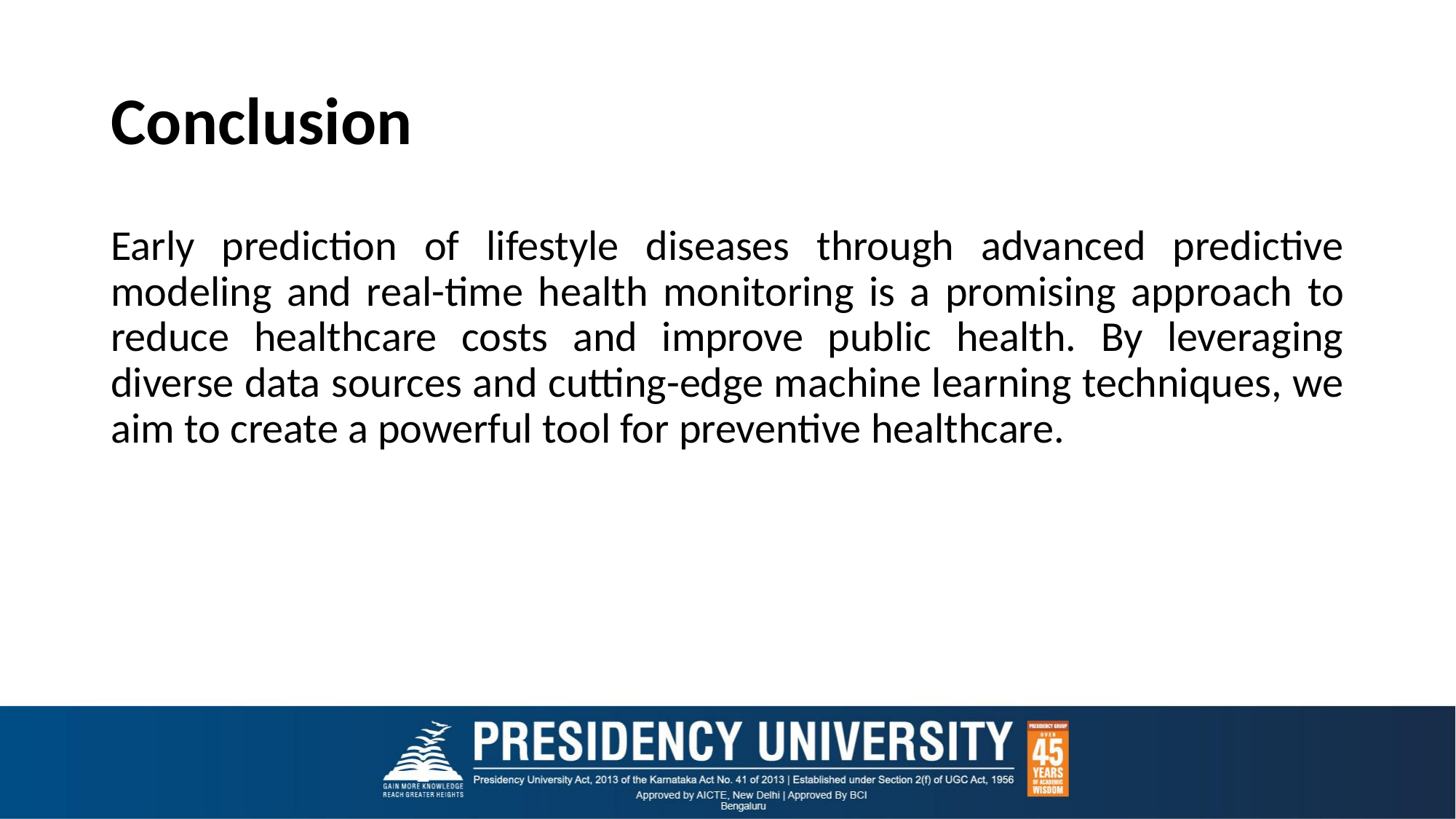

# Conclusion
Early prediction of lifestyle diseases through advanced predictive modeling and real-time health monitoring is a promising approach to reduce healthcare costs and improve public health. By leveraging diverse data sources and cutting-edge machine learning techniques, we aim to create a powerful tool for preventive healthcare.